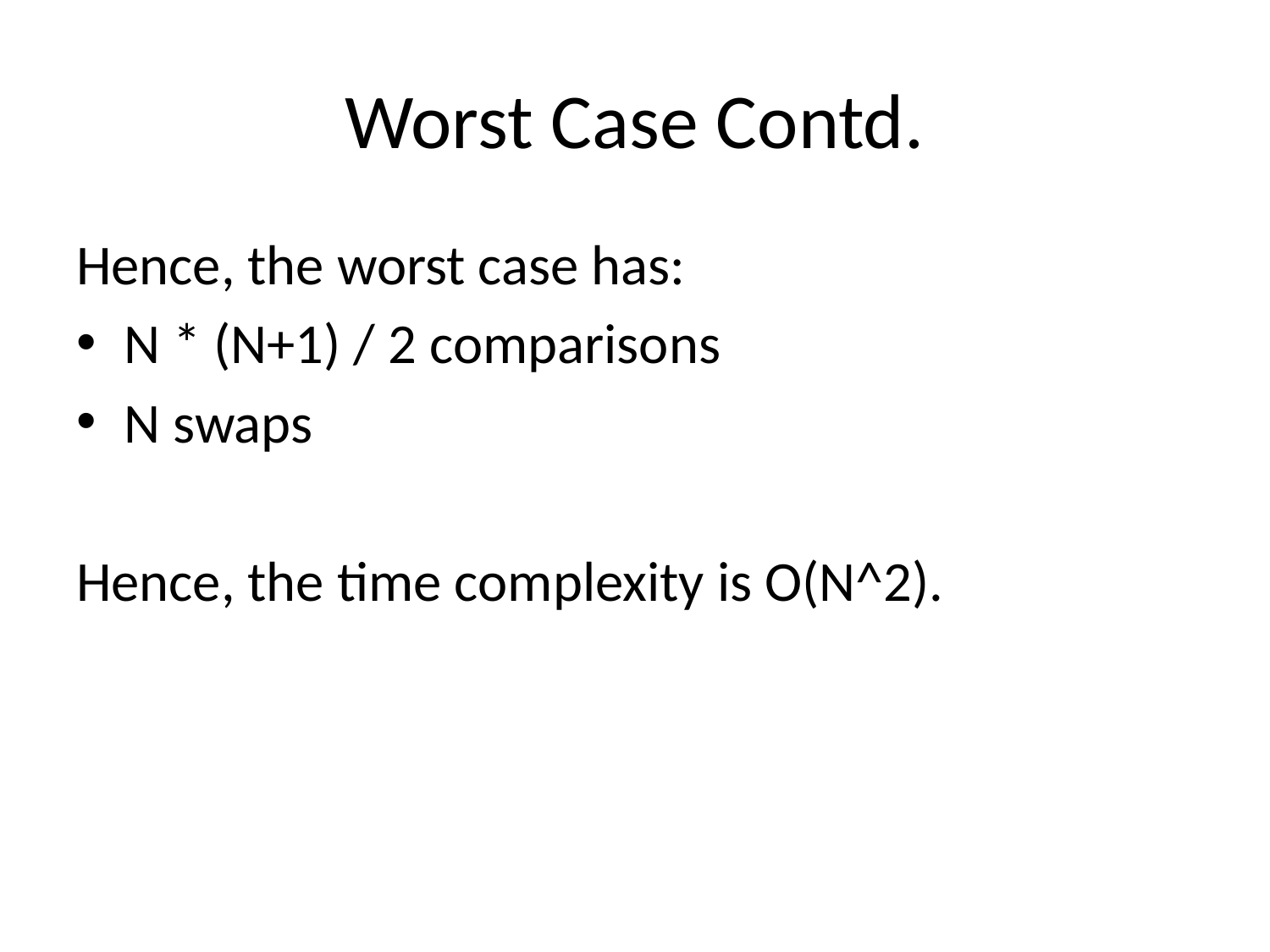

# Worst Case Contd.
Hence, the worst case has:
N * (N+1) / 2 comparisons
N swaps

Hence, the time complexity is O(N^2).